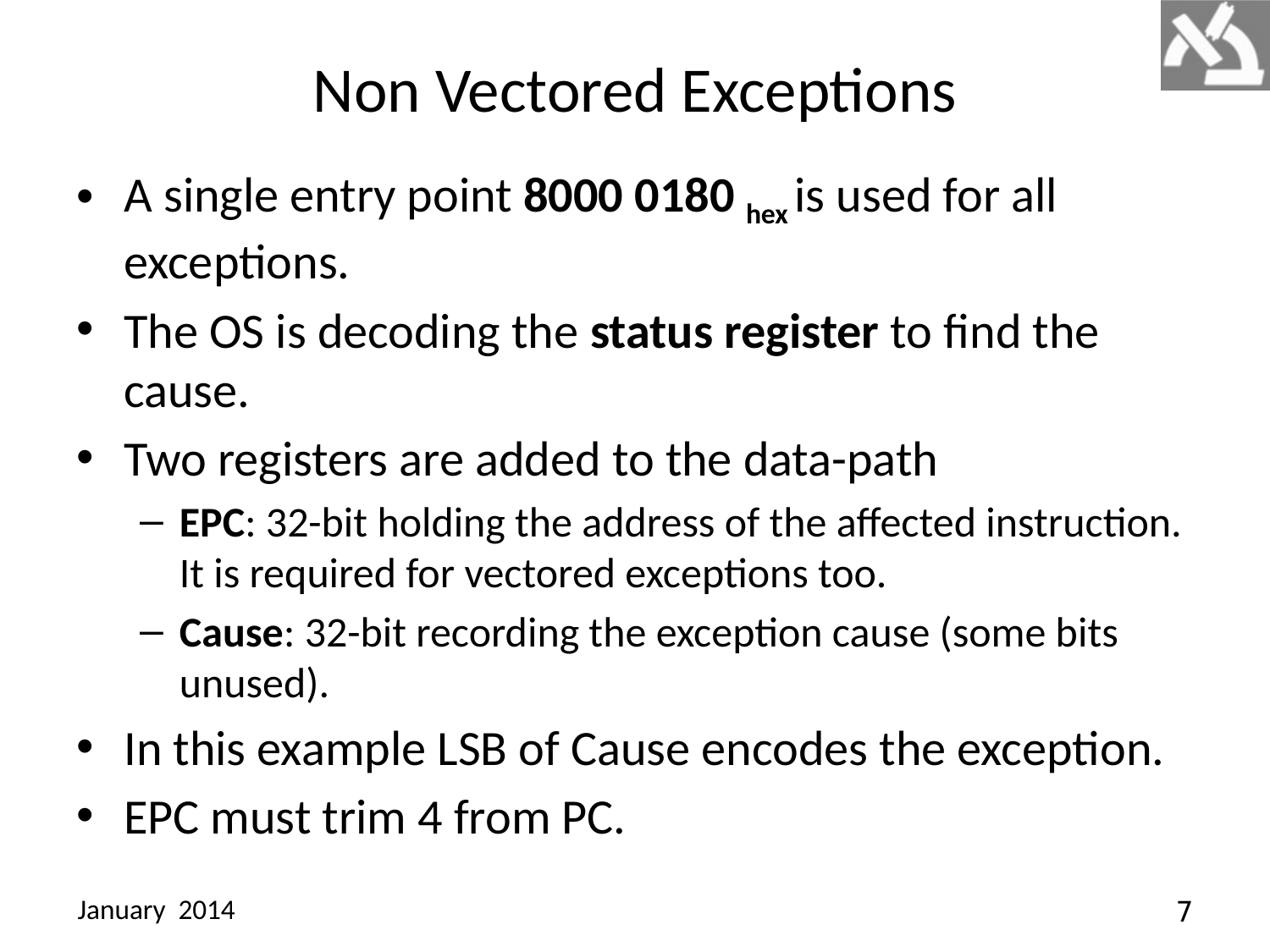

# Non Vectored Exceptions
A single entry point 8000 0180 hex is used for all exceptions.
The OS is decoding the status register to find the cause.
Two registers are added to the data-path
EPC: 32-bit holding the address of the affected instruction. It is required for vectored exceptions too.
Cause: 32-bit recording the exception cause (some bits unused).
In this example LSB of Cause encodes the exception.
EPC must trim 4 from PC.
January  2014
7